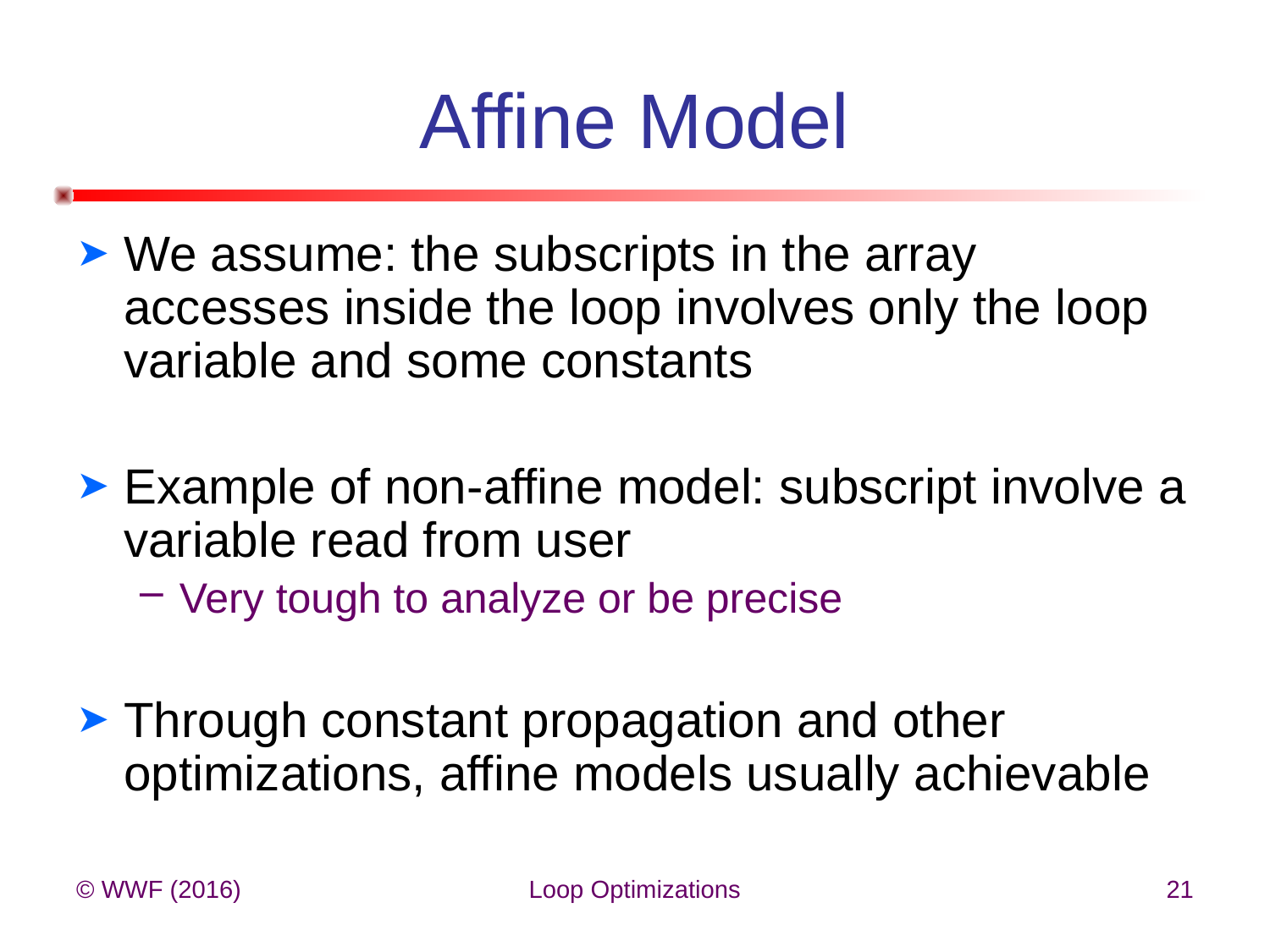

# Affine Model
We assume: the subscripts in the array accesses inside the loop involves only the loop variable and some constants

Example of non-affine model: subscript involve a variable read from user
Very tough to analyze or be precise

Through constant propagation and other optimizations, affine models usually achievable
© WWF (2016)
Loop Optimizations
21